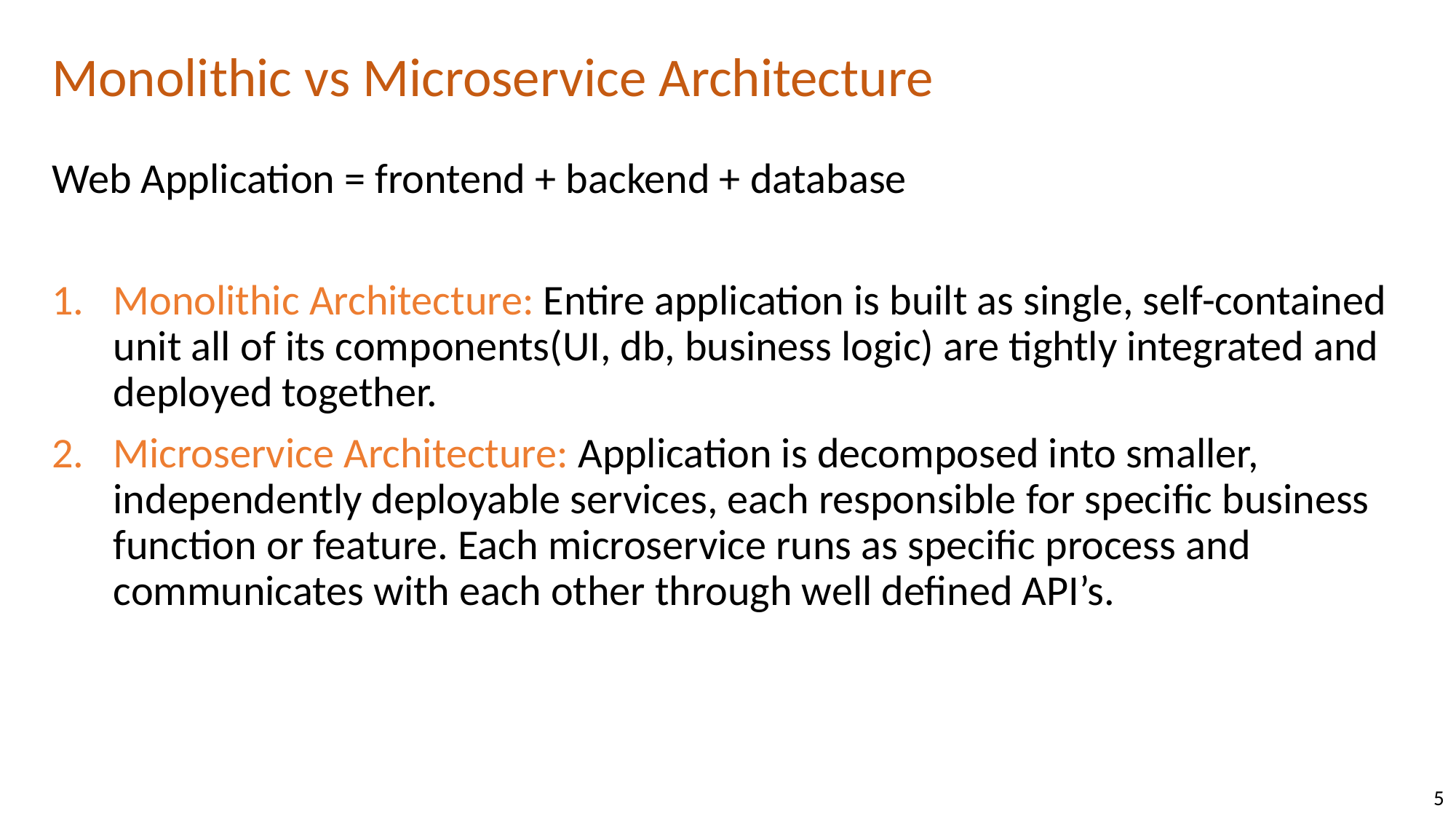

# Monolithic vs Microservice Architecture
Web Application = frontend + backend + database

Monolithic Architecture: Entire application is built as single, self-contained unit all of its components(UI, db, business logic) are tightly integrated and deployed together.
Microservice Architecture: Application is decomposed into smaller, independently deployable services, each responsible for specific business function or feature. Each microservice runs as specific process and communicates with each other through well defined API’s.
5